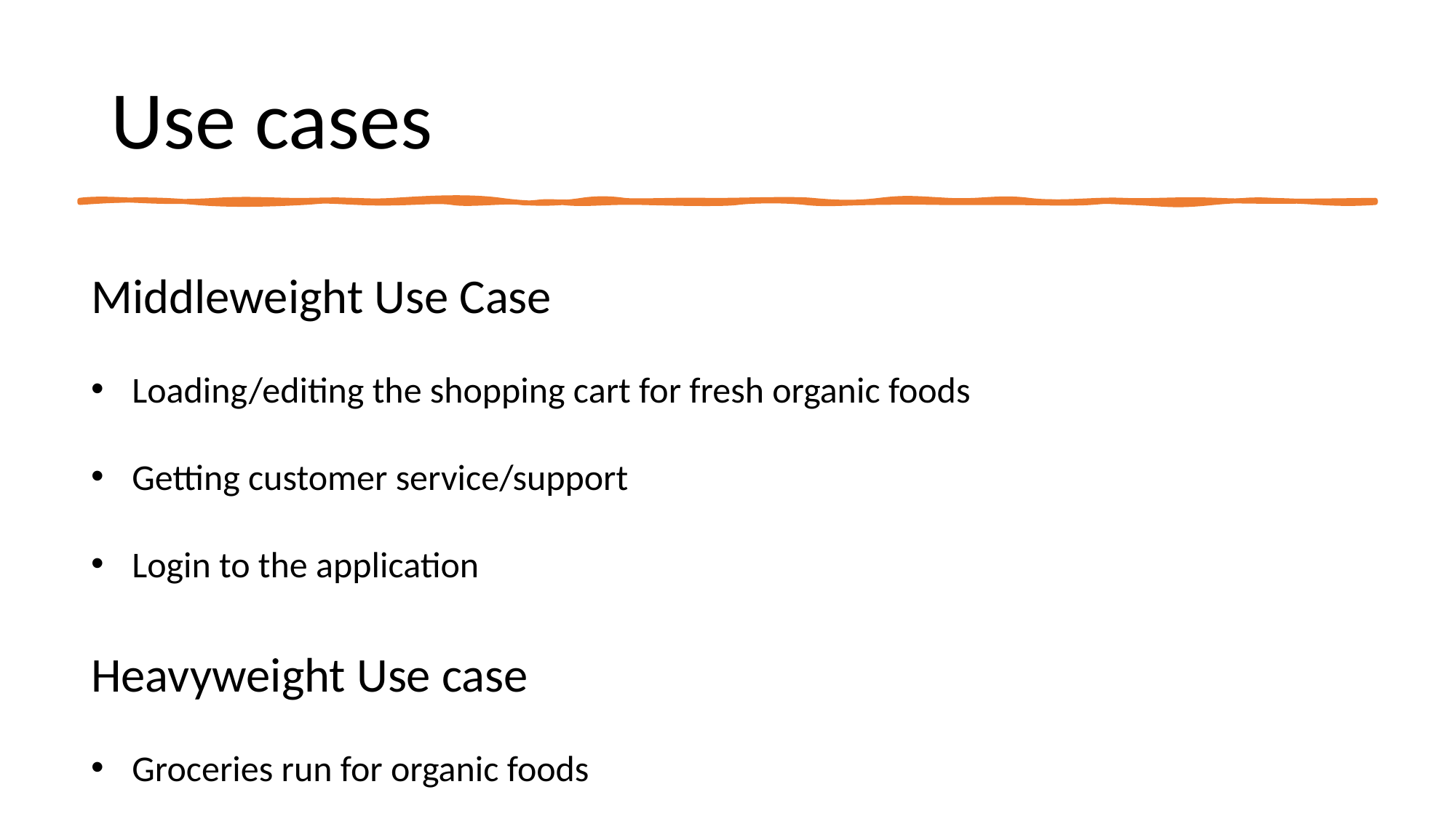

# Use cases

Middleweight Use Case
Loading/editing the shopping cart for fresh organic foods
Getting customer service/support
Login to the application
Heavyweight Use case
Groceries run for organic foods